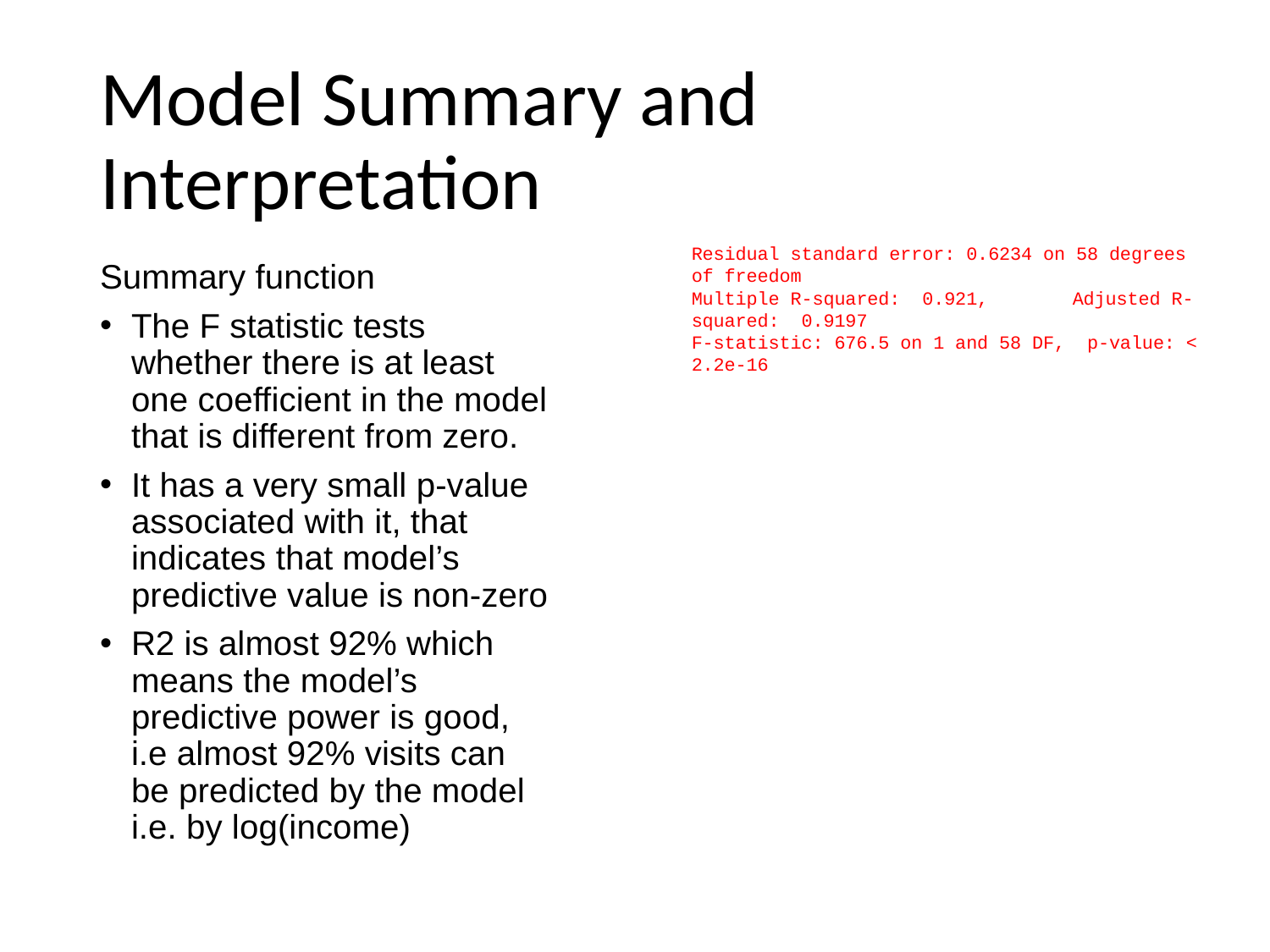

# Model Summary and Interpretation
Residual standard error: 0.6234 on 58 degrees of freedom
Multiple R-squared:  0.921,	Adjusted R-squared:  0.9197
F-statistic: 676.5 on 1 and 58 DF,  p-value: < 2.2e-16
Summary function
The F statistic tests whether there is at least one coefficient in the model that is different from zero.
It has a very small p-value associated with it, that indicates that model’s predictive value is non-zero
R2 is almost 92% which means the model’s predictive power is good, i.e almost 92% visits can be predicted by the model i.e. by log(income)